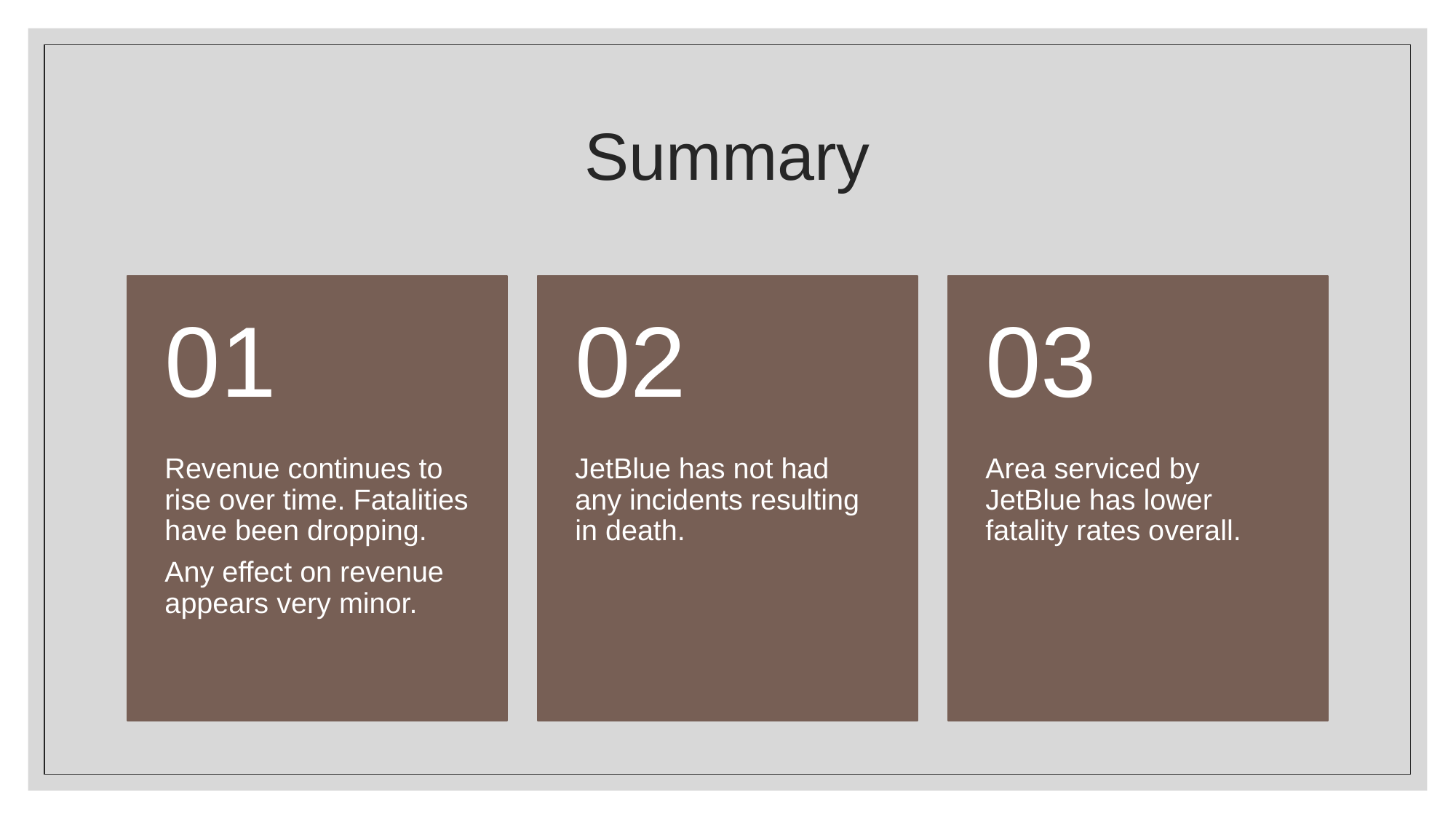

# Summary
Revenue continues to rise over time. Fatalities have been dropping.
Any effect on revenue appears very minor.
01
JetBlue has not had any incidents resulting in death.
02
Area serviced by JetBlue has lower fatality rates overall.
03